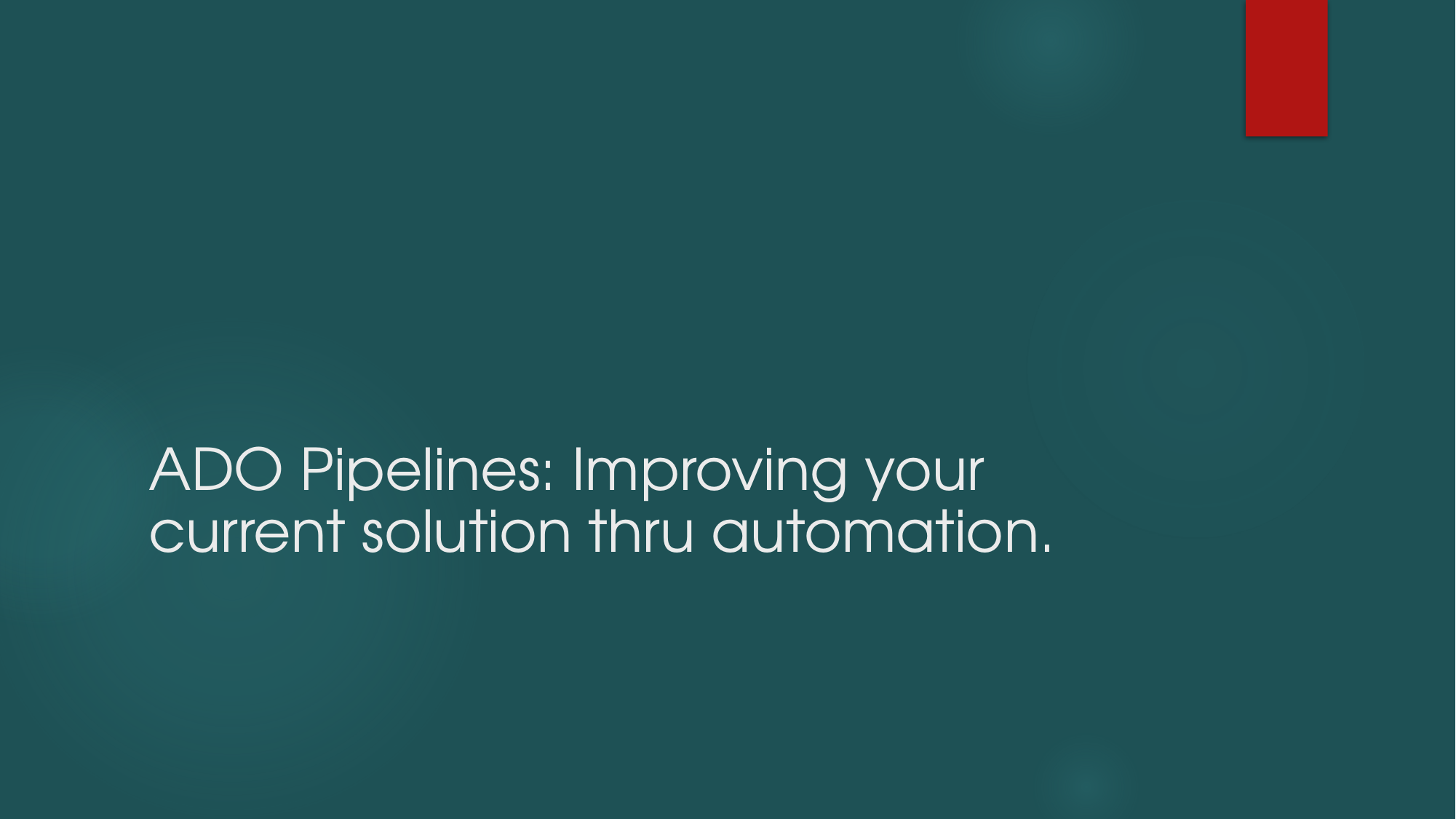

# ADO Pipelines: Improving your current solution thru automation.